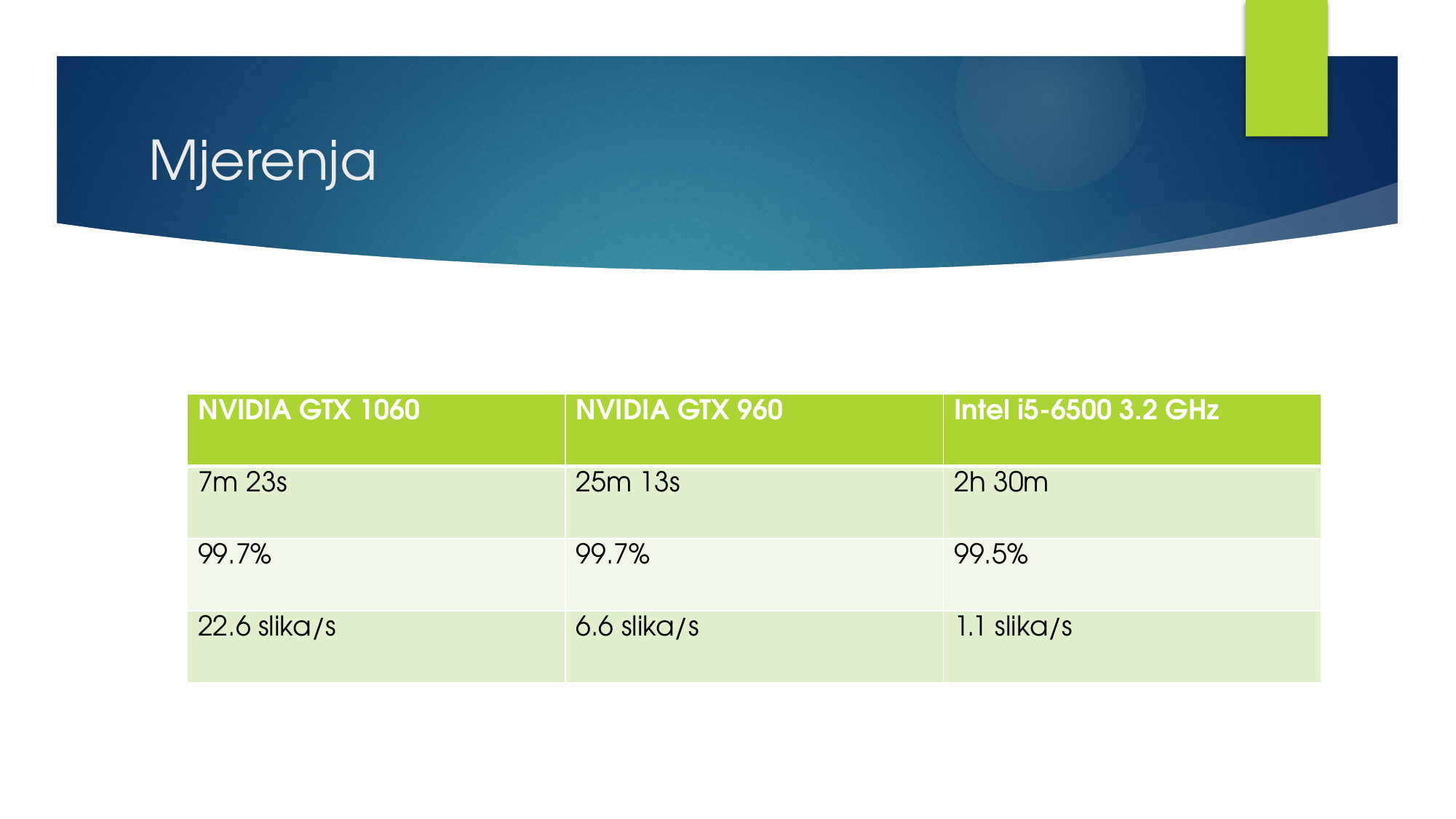

# Mjerenja
| NVIDIA GTX 1060 | NVIDIA GTX 960 | Intel i5-6500 3.2 GHz |
| --- | --- | --- |
| 7m 23s | 25m 13s | 2h 30m |
| 99.7% | 99.7% | 99.5% |
| 22.6 slika/s | 6.6 slika/s | 1.1 slika/s |
|  |  |
| --- | --- |
|  |  |
|  |  |